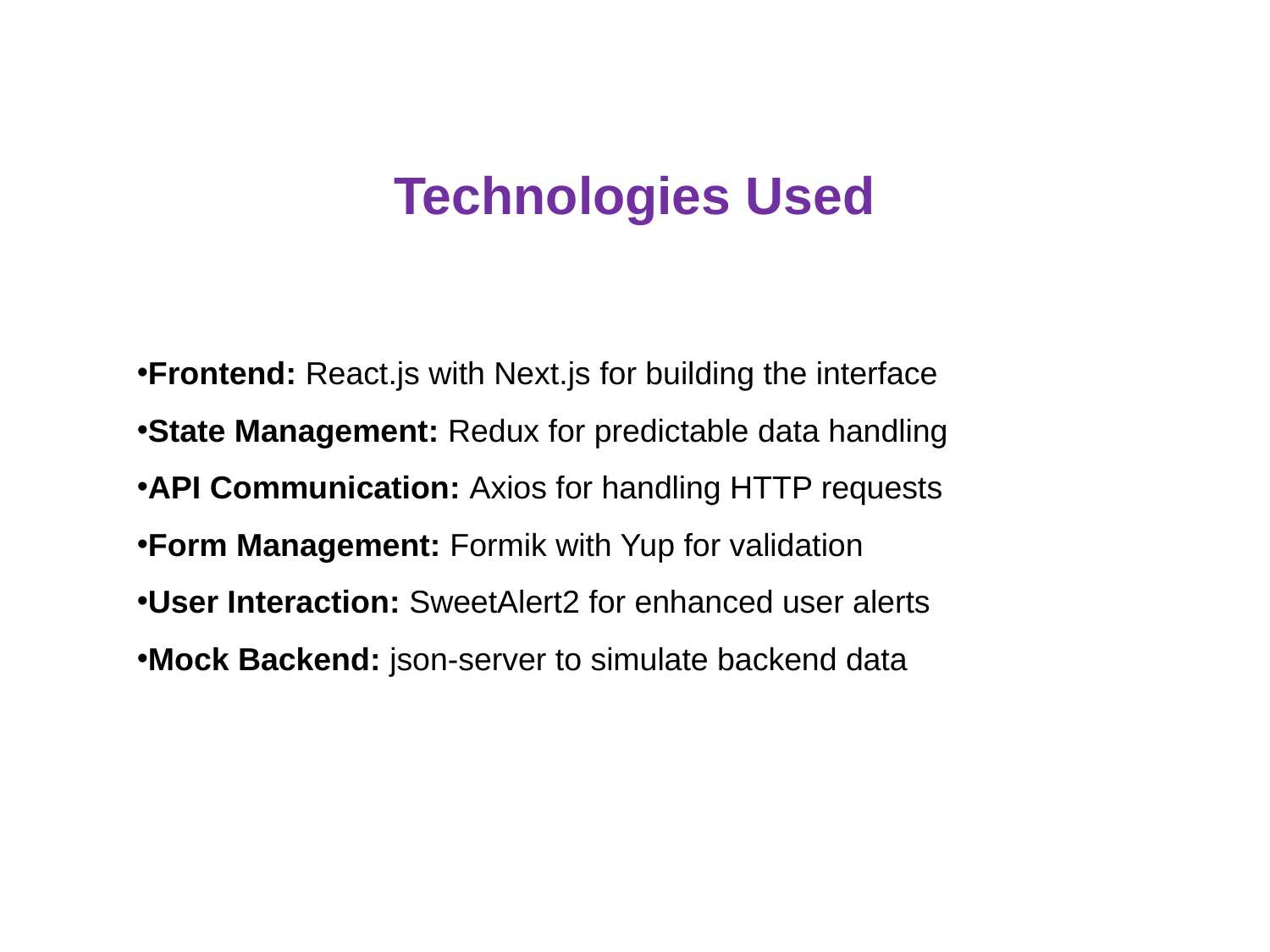

# Technologies Used
Frontend: React.js with Next.js for building the interface
State Management: Redux for predictable data handling
API Communication: Axios for handling HTTP requests
Form Management: Formik with Yup for validation
User Interaction: SweetAlert2 for enhanced user alerts
Mock Backend: json-server to simulate backend data